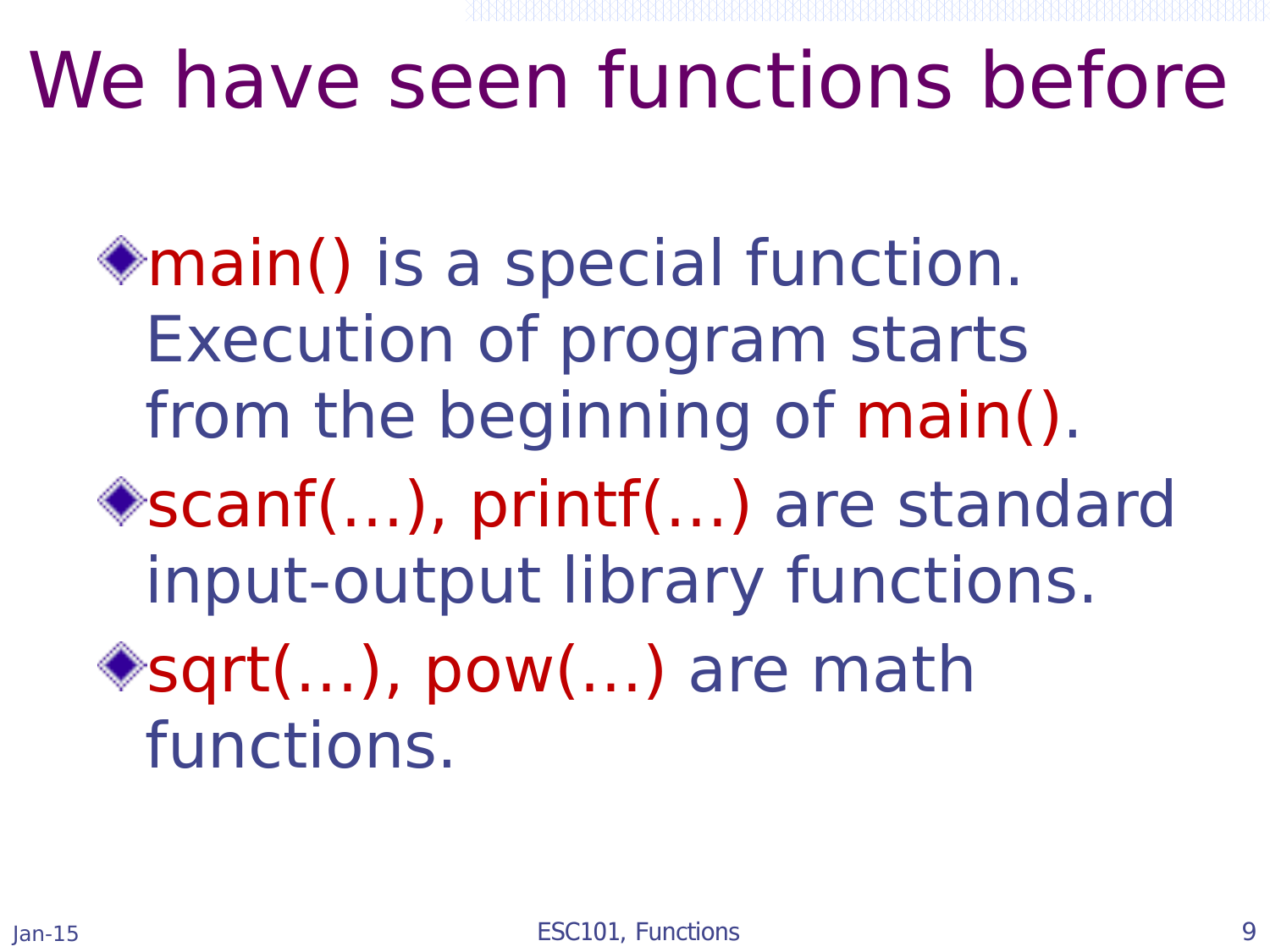

# We have seen functions before
main() is a special function. Execution of program starts from the beginning of main().
scanf(…), printf(…) are standard input-output library functions.
sqrt(…), pow(…) are math functions.
Jan-15
ESC101, Functions
9